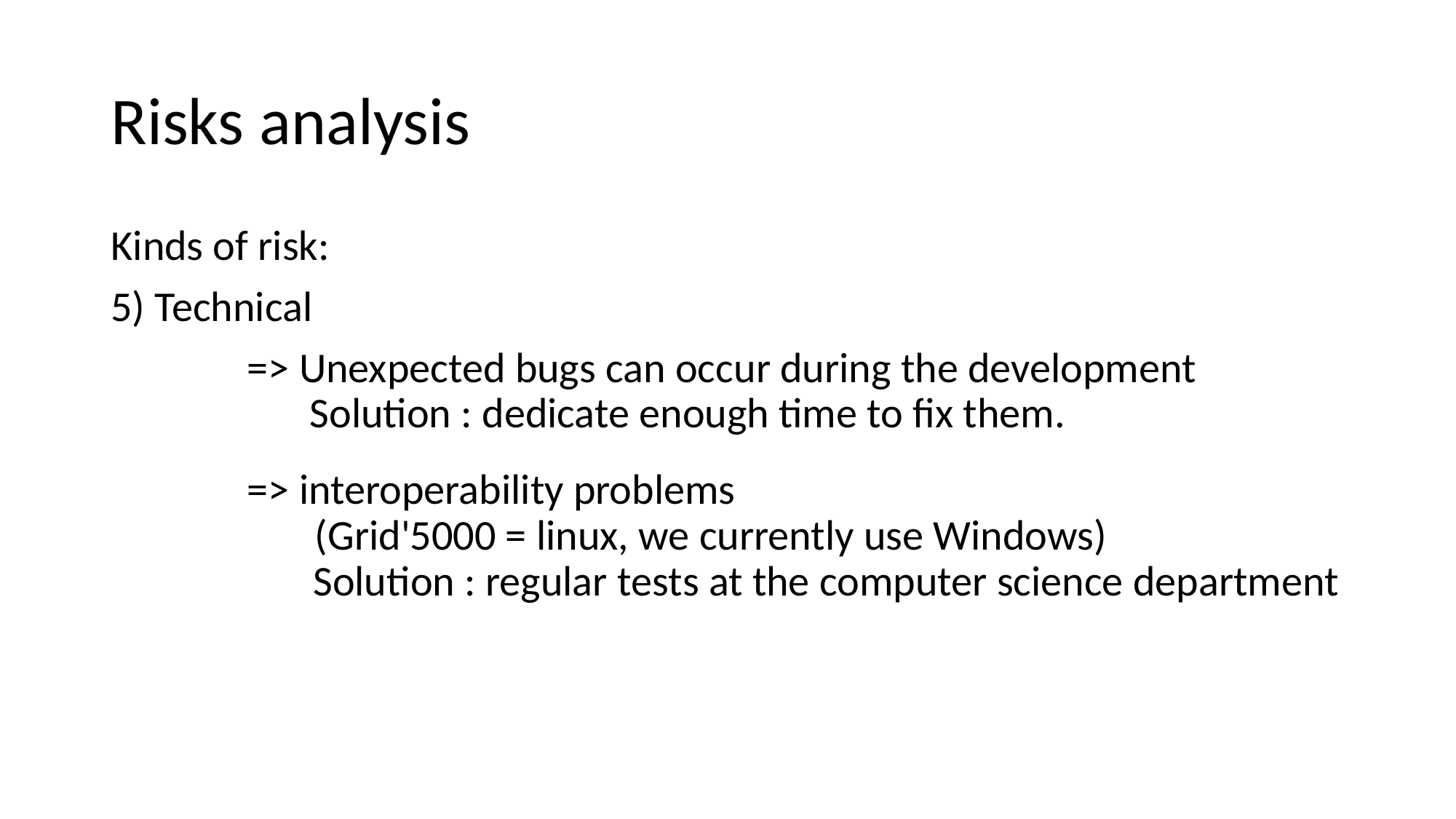

# Risks analysis
Kinds of risk:
5) Technical

=> Unexpected bugs can occur during the development

=> interoperability problems
       (Grid'5000 = linux, we currently use Windows)

Solution : dedicate enough time to fix them.
Solution : regular tests at the computer science department